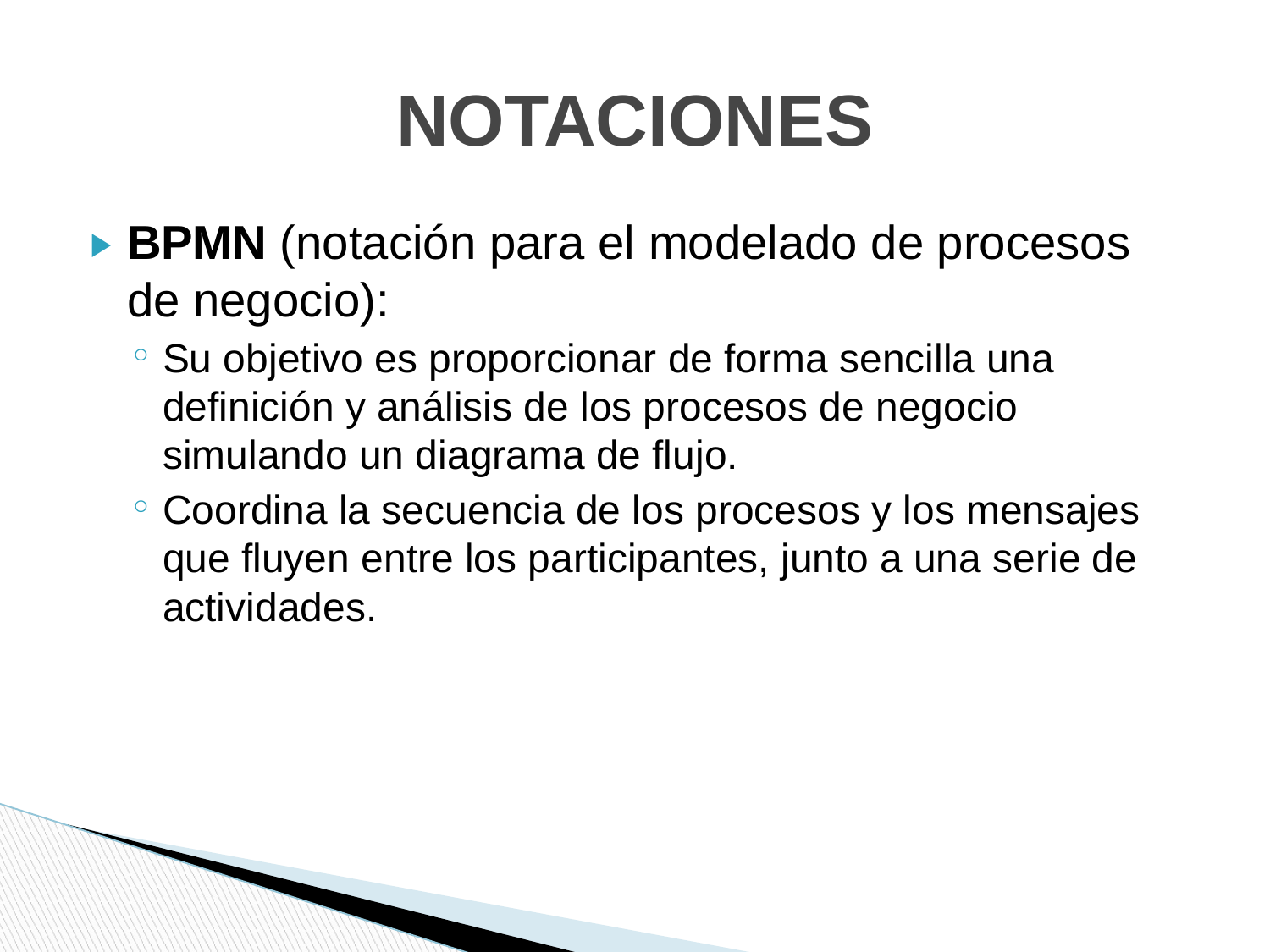

# NOTACIONES
BPMN (notación para el modelado de procesos de negocio):
Su objetivo es proporcionar de forma sencilla una definición y análisis de los procesos de negocio simulando un diagrama de flujo.
Coordina la secuencia de los procesos y los mensajes que fluyen entre los participantes, junto a una serie de actividades.